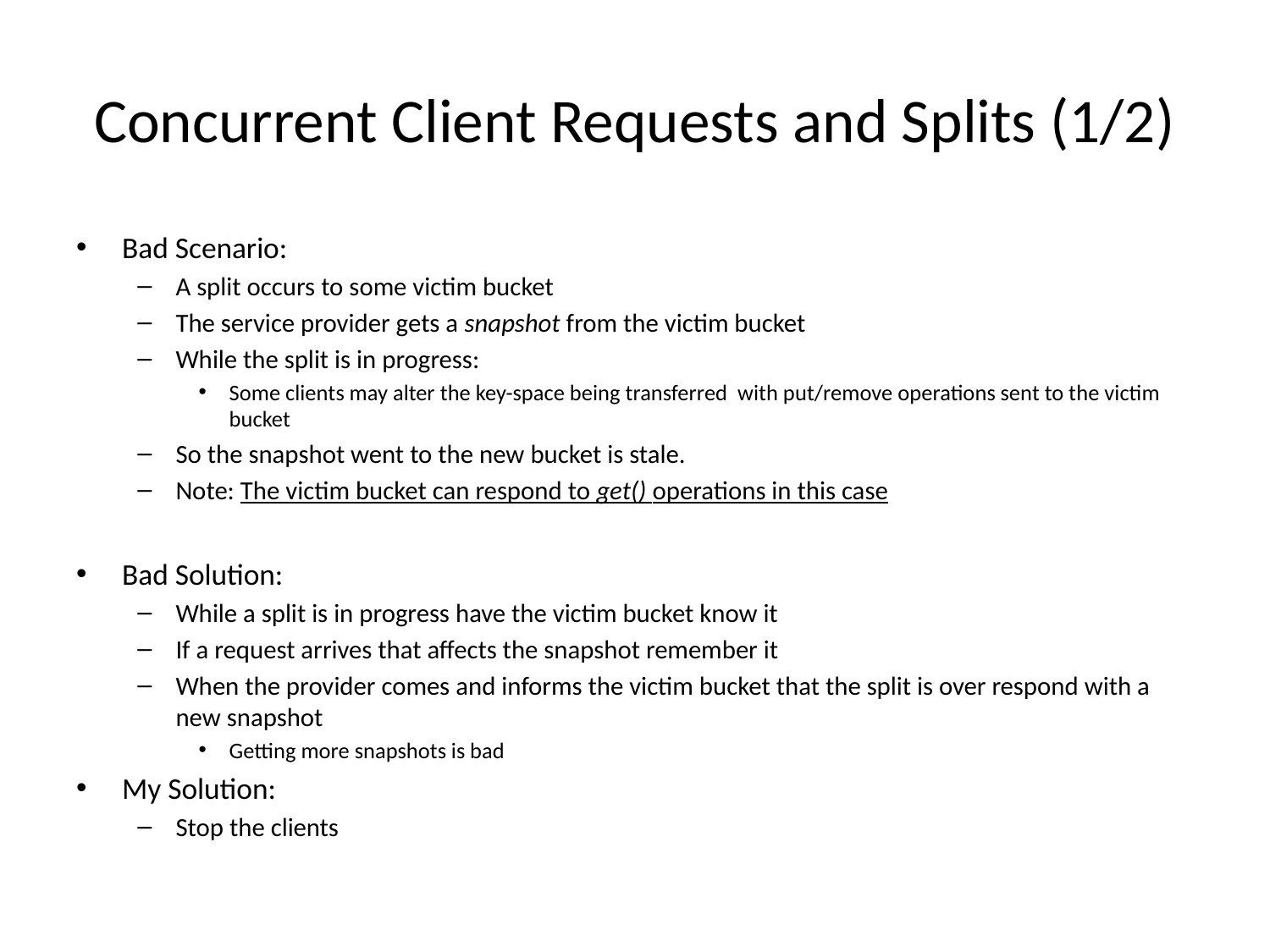

# Concurrent Client Requests and Splits (1/2)
Bad Scenario:
A split occurs to some victim bucket
The service provider gets a snapshot from the victim bucket
While the split is in progress:
Some clients may alter the key-space being transferred  with put/remove operations sent to the victim bucket
So the snapshot went to the new bucket is stale.
Note: The victim bucket can respond to get() operations in this case

Bad Solution:
While a split is in progress have the victim bucket know it
If a request arrives that affects the snapshot remember it
When the provider comes and informs the victim bucket that the split is over respond with a new snapshot
Getting more snapshots is bad
My Solution:
Stop the clients